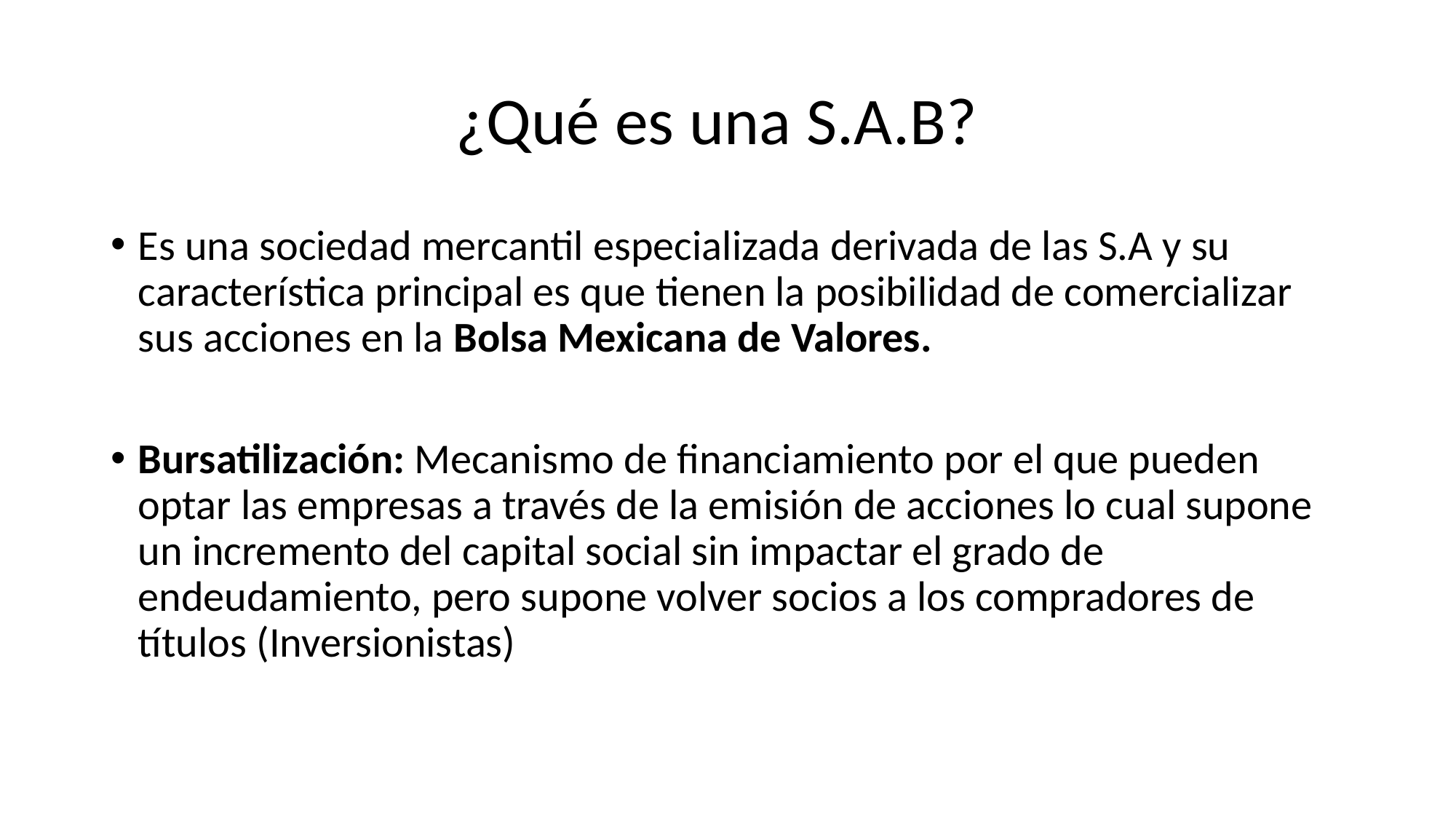

# ¿Qué es una S.A.B?
Es una sociedad mercantil especializada derivada de las S.A y su característica principal es que tienen la posibilidad de comercializar sus acciones en la Bolsa Mexicana de Valores.

Bursatilización: Mecanismo de financiamiento por el que pueden optar las empresas a través de la emisión de acciones lo cual supone un incremento del capital social sin impactar el grado de endeudamiento, pero supone volver socios a los compradores de títulos (Inversionistas)